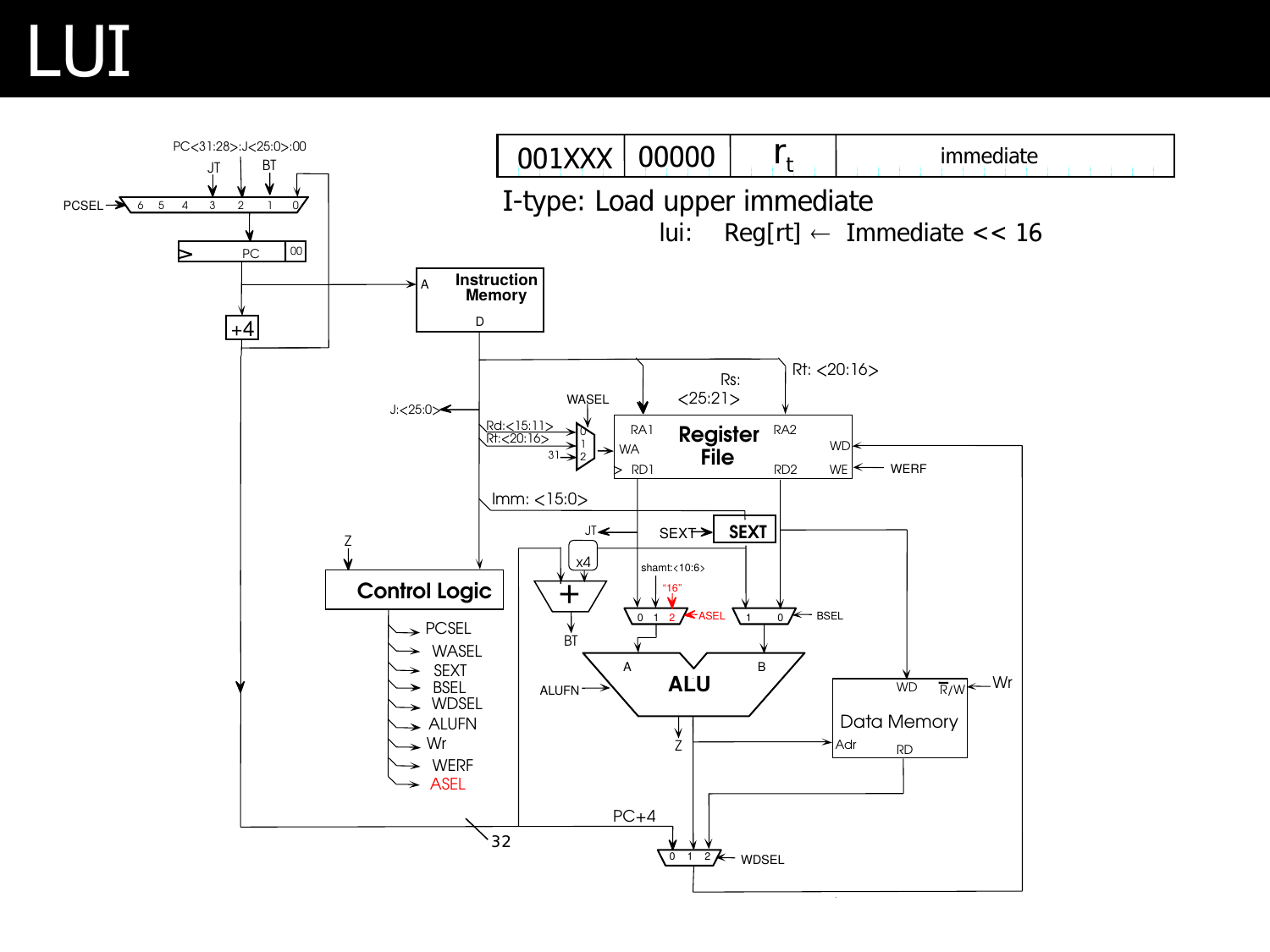

# LUI
rt
00000

001XXX

immediate
PC<31:28>:J<25:0>:00

BT
JT

I-type: Load upper immediate
                    lui:    Reg[rt] ←  Immediate << 16

PCSEL
6
5
4
3
2
1
0

00

PC

Instruction
A
Memory
D

+4

Rs: <25:21>

Rt: <20:16>

WASEL

0
1
2

31

J:<25:0>

Rd:<15:11>

Rt:<20:16>

Register
RA1
RA2
WD
WA
WA

File

WERF

RD1
RD2
WE

Imm: <15:0>

SEXT

JT
SEXT

Z

x4

+

BT

shamt:<10:6>

Control Logic

“16”

ASEL
BSEL

0
1
2

1
0

PCSEL

WASEL

A
B
SEXT

ALU
Wr

Data Memory
RD
WD
R/W

Adr
BSEL

ALUFN

WDSEL

ALUFN

Wr

Z

WERF

ASEL

PC+4

32

0    1    2

WDSEL